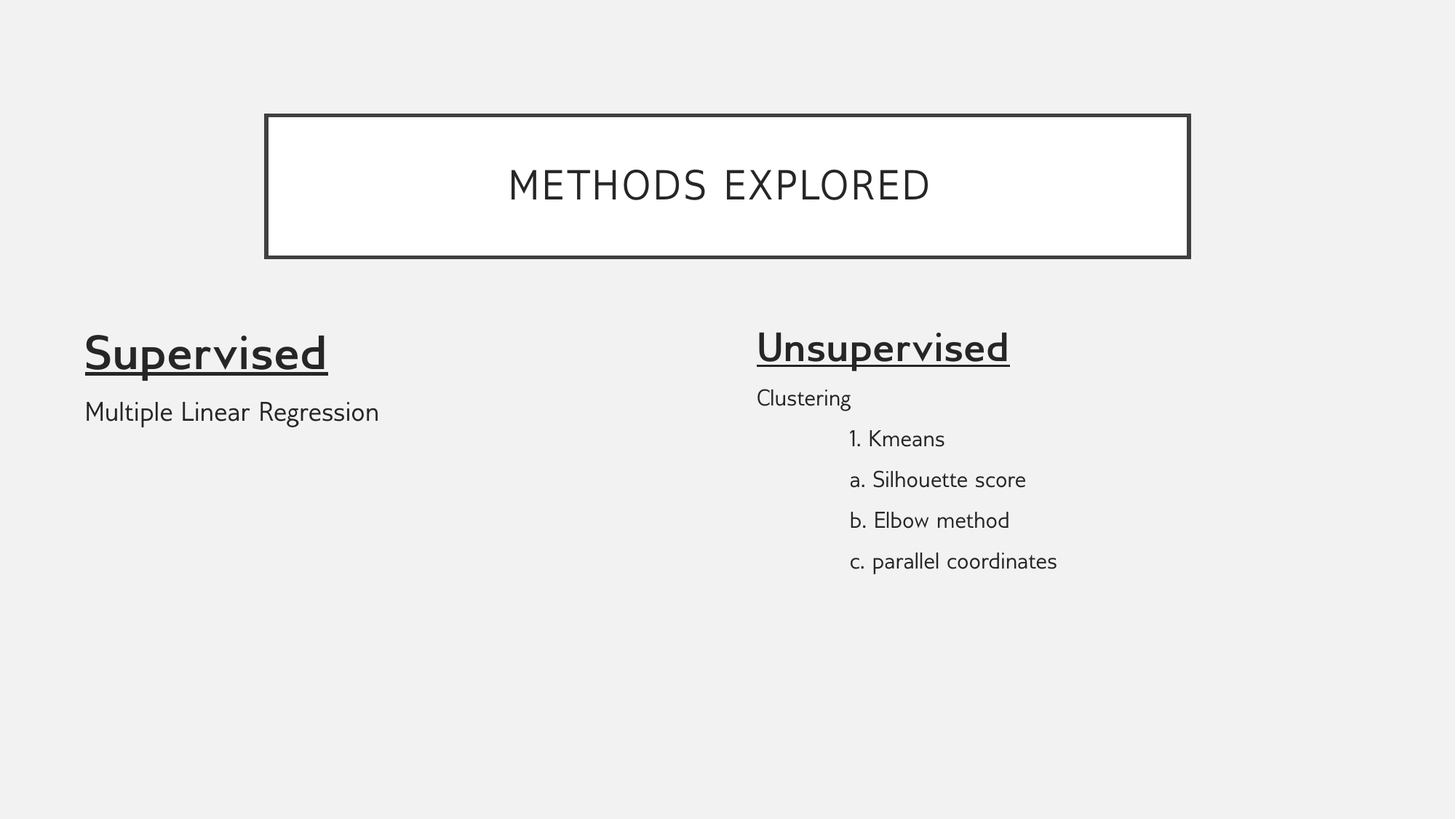

# Methods Explored
Supervised
Multiple Linear Regression

Unsupervised
Clustering
	1. Kmeans
	a. Silhouette score
	b. Elbow method
	c. parallel coordinates